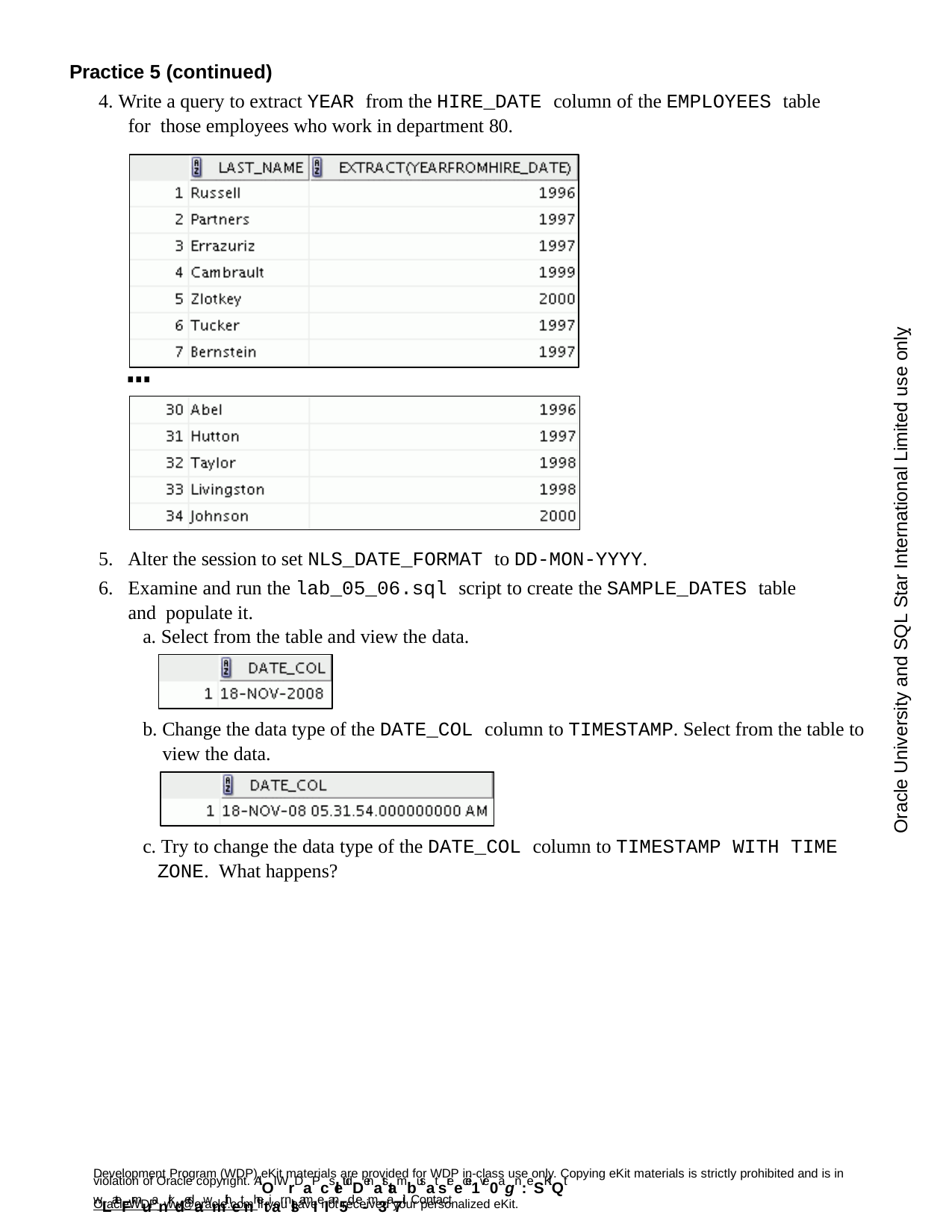

Practice 5 (continued)
4. Write a query to extract YEAR from the HIRE_DATE column of the EMPLOYEES table for  those employees who work in department 80.

Oracle University and SQL Star International Limited use onlyฺ
…

Alter the session to set NLS_DATE_FORMAT to DD-MON-YYYY.
Examine and run the lab_05_06.sql script to create the SAMPLE_DATES table and  populate it.
a. Select from the table and view the data.

b. Change the data type of the DATE_COL column to TIMESTAMP. Select from the table to  view the data.

c. Try to change the data type of the DATE_COL column to TIMESTAMP WITH TIME ZONE.  What happens?
Development Program (WDP) eKit materials are provided for WDP in-class use only. Copying eKit materials is strictly prohibited and is in
violation of Oracle copyright. AlOl WrDaPcsletudDenatstambusat sreecei1ve0agn:eSKiQt wLateFrmuanrkdedawmithetnhetiar nlsamIeI an5d e-m3a7il. Contact
OracleWDP_ww@oracle.com if you have not received your personalized eKit.